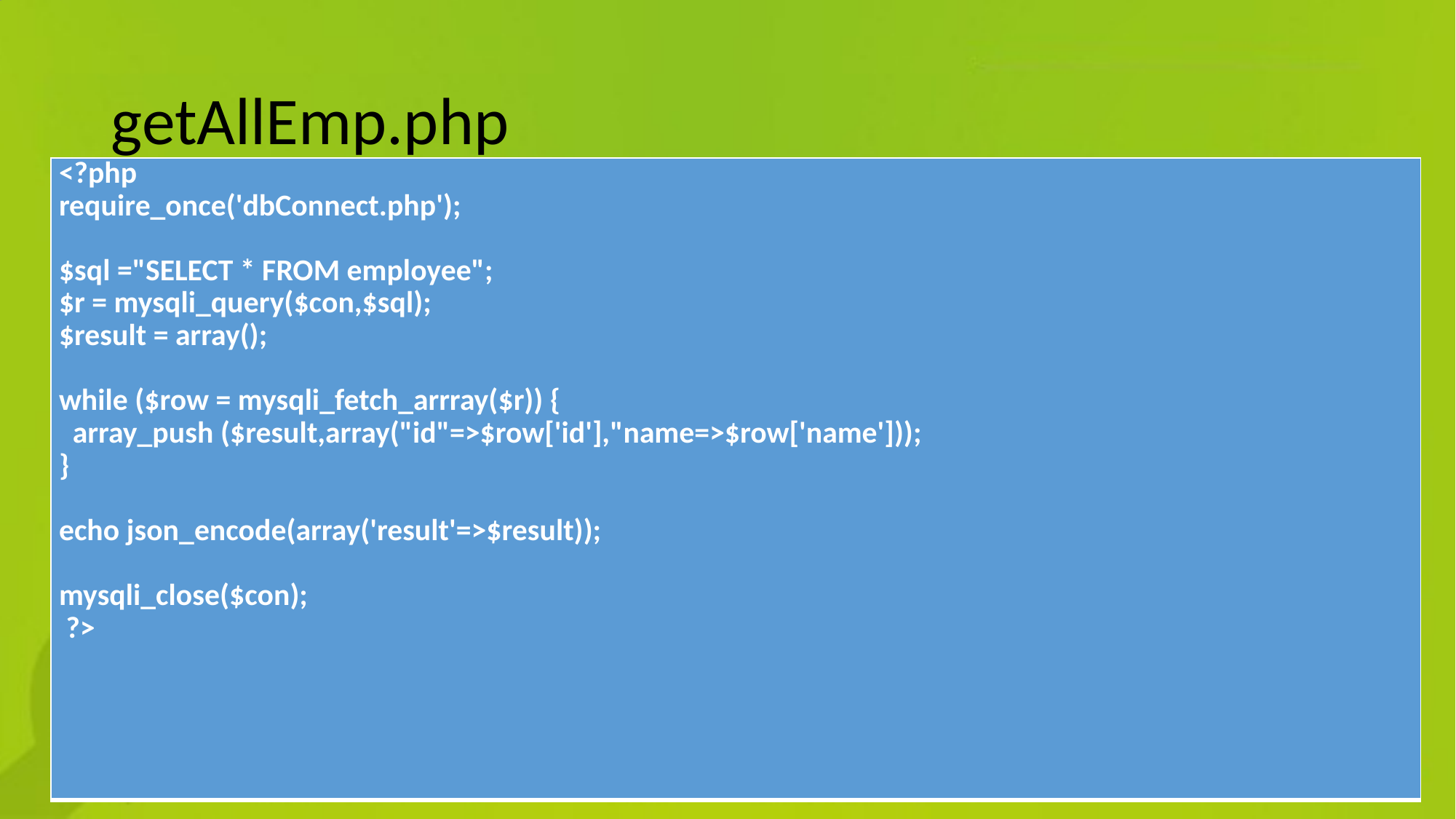

# getAllEmp.php
| <?php require\_once('dbConnect.php');   $sql ="SELECT \* FROM employee"; $r = mysqli\_query($con,$sql); $result = array();   while ($row = mysqli\_fetch\_arrray($r)) { array\_push ($result,array("id"=>$row['id'],"name=>$row['name'])); }   echo json\_encode(array('result'=>$result));   mysqli\_close($con); ?> |
| --- |